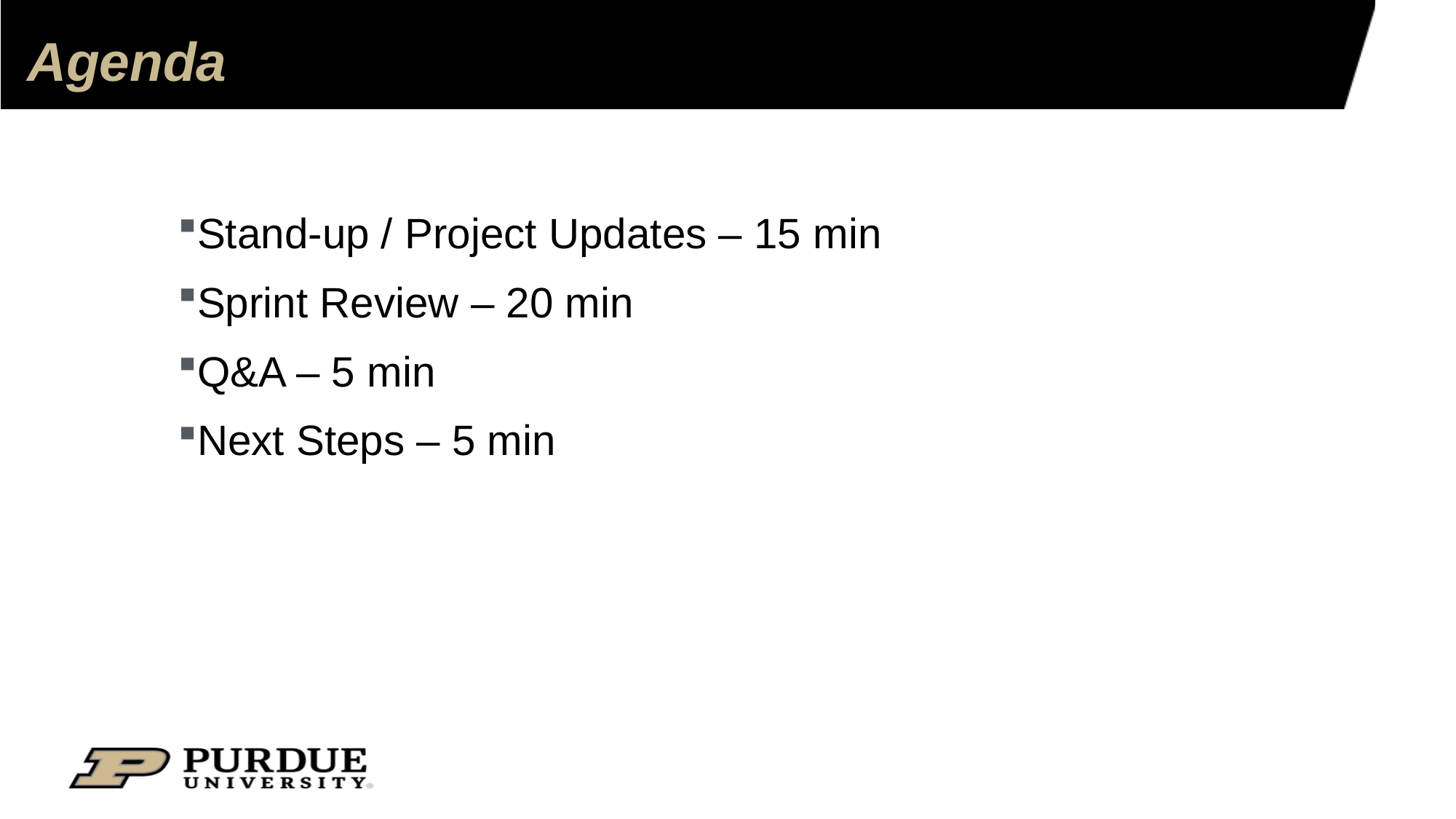

# Agenda
Stand-up / Project Updates – 15 min
Sprint Review – 20 min
Q&A – 5 min
Next Steps – 5 min